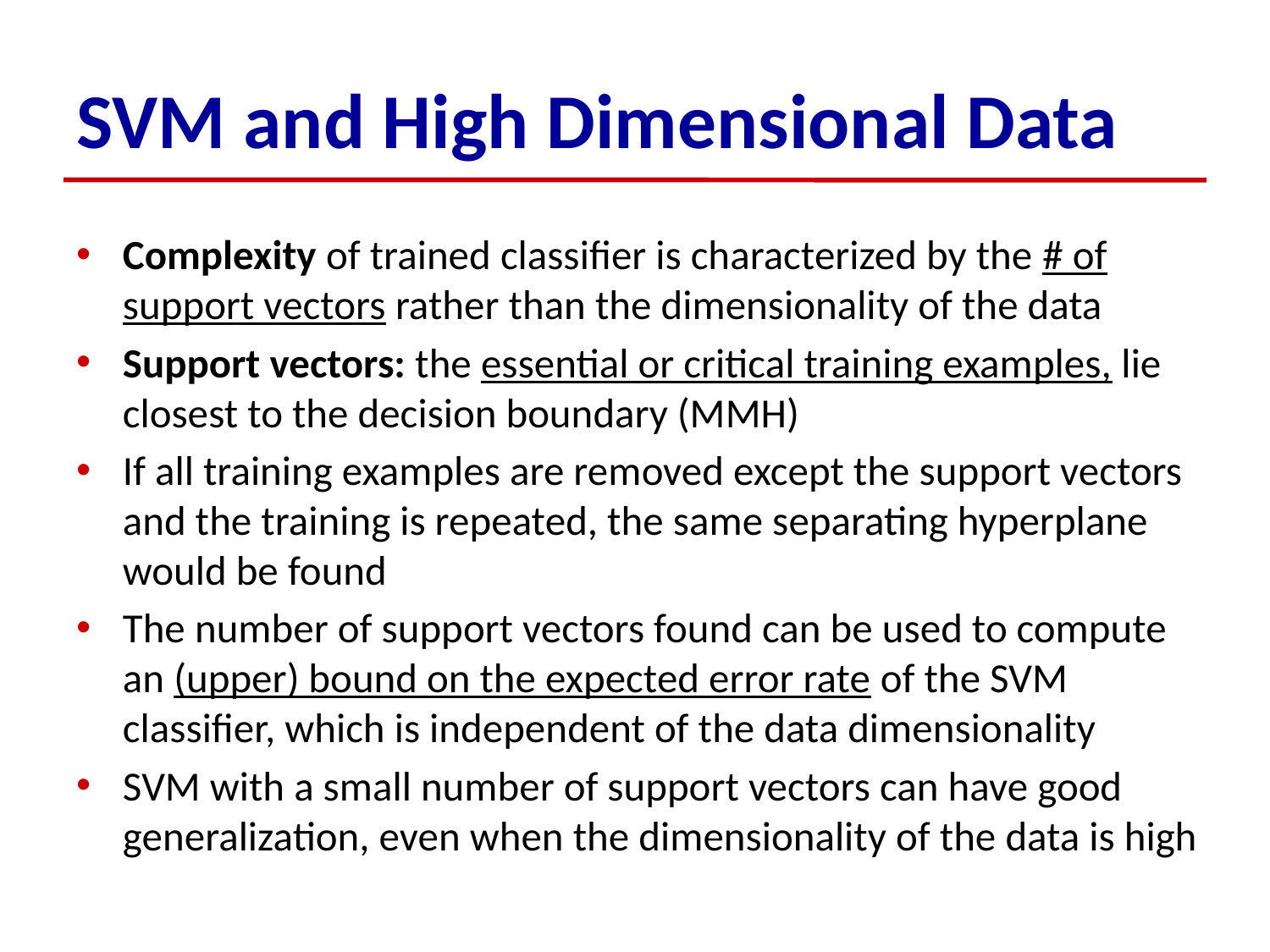

# SVM and High Dimensional Data
Complexity of trained classifier is characterized by the # of support vectors rather than the dimensionality of the data
Support vectors: the essential or critical training examples, lie closest to the decision boundary (MMH)
If all training examples are removed except the support vectors and the training is repeated, the same separating hyperplane would be found
The number of support vectors found can be used to compute an (upper) bound on the expected error rate of the SVM classifier, which is independent of the data dimensionality
SVM with a small number of support vectors can have good generalization, even when the dimensionality of the data is high